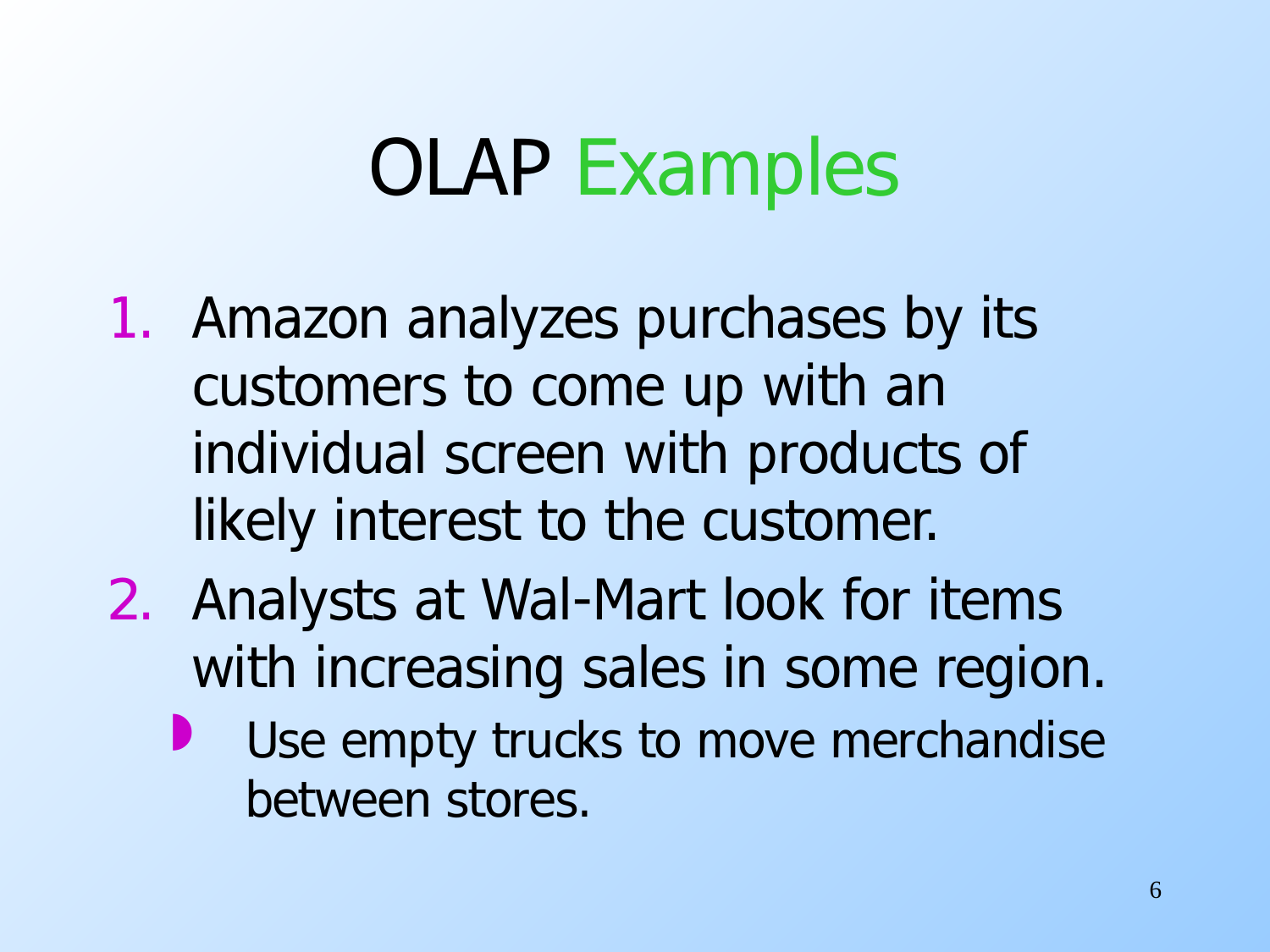

# OLAP Examples
Amazon analyzes purchases by its customers to come up with an individual screen with products of likely interest to the customer.
Analysts at Wal-Mart look for items with increasing sales in some region.
Use empty trucks to move merchandise between stores.
6